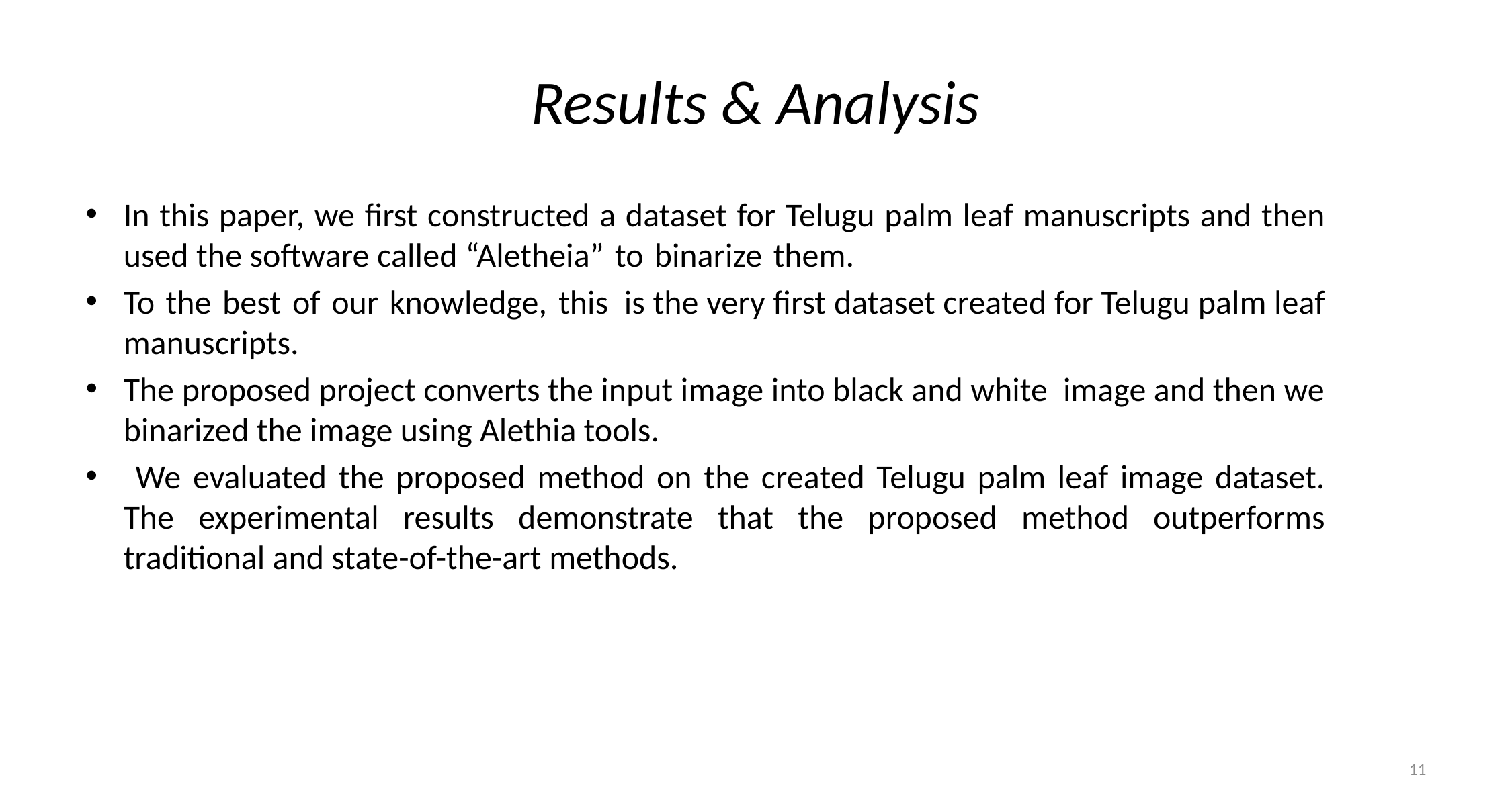

# Results & Analysis
In this paper, we first constructed a dataset for Telugu palm leaf manuscripts and then used the software called “Aletheia” to binarize them.
To the best of our knowledge, this  is the very first dataset created for Telugu palm leaf manuscripts.
The proposed project converts the input image into black and white  image and then we binarized the image using Alethia tools.
 We evaluated the proposed method on the created Telugu palm leaf image dataset. The experimental results demonstrate that the proposed method outperforms traditional and state-of-the-art methods.
11